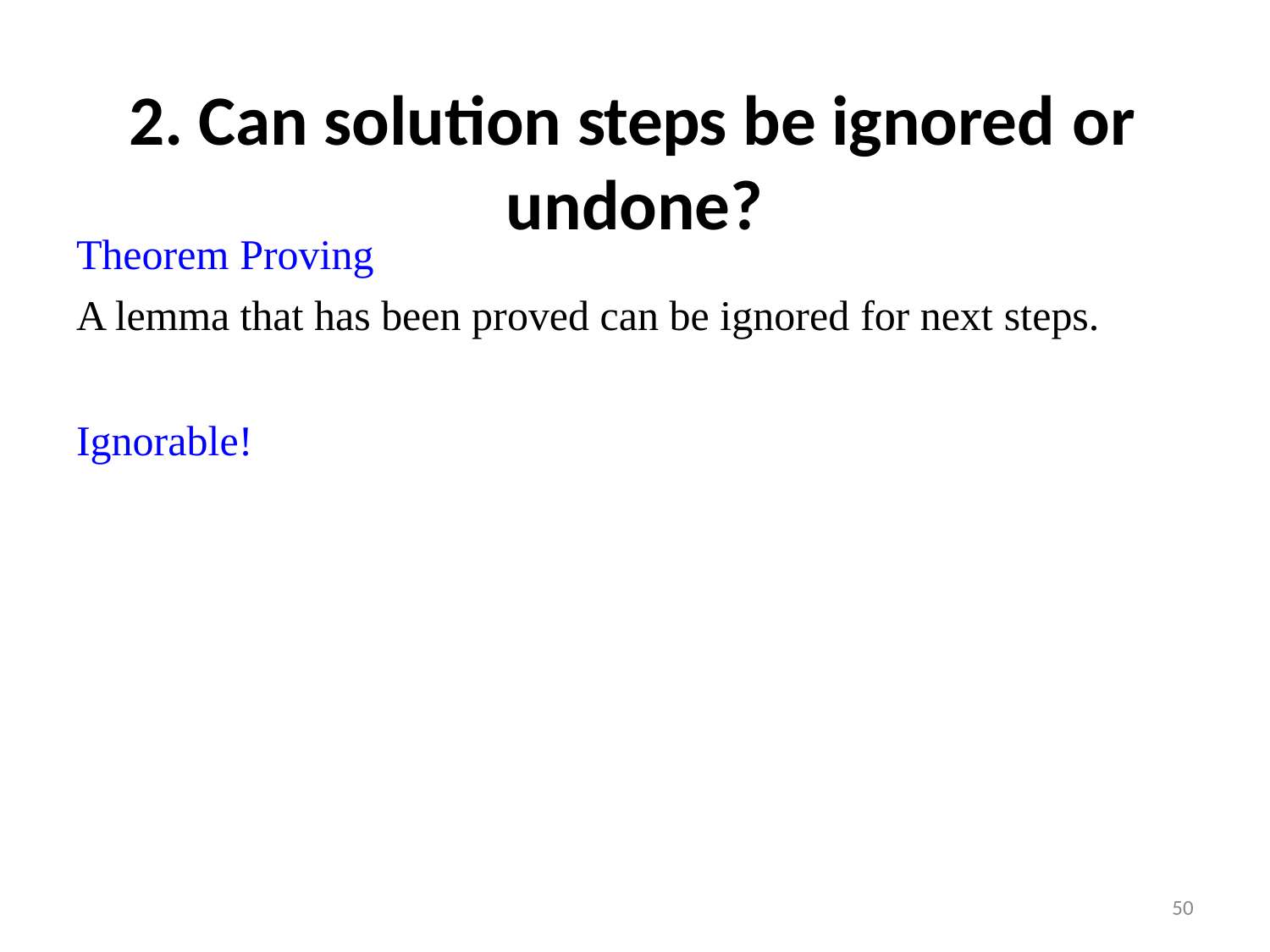

# 2. Can solution steps be ignored or
undone?
Theorem Proving
A lemma that has been proved can be ignored for next steps.

Ignorable!
50